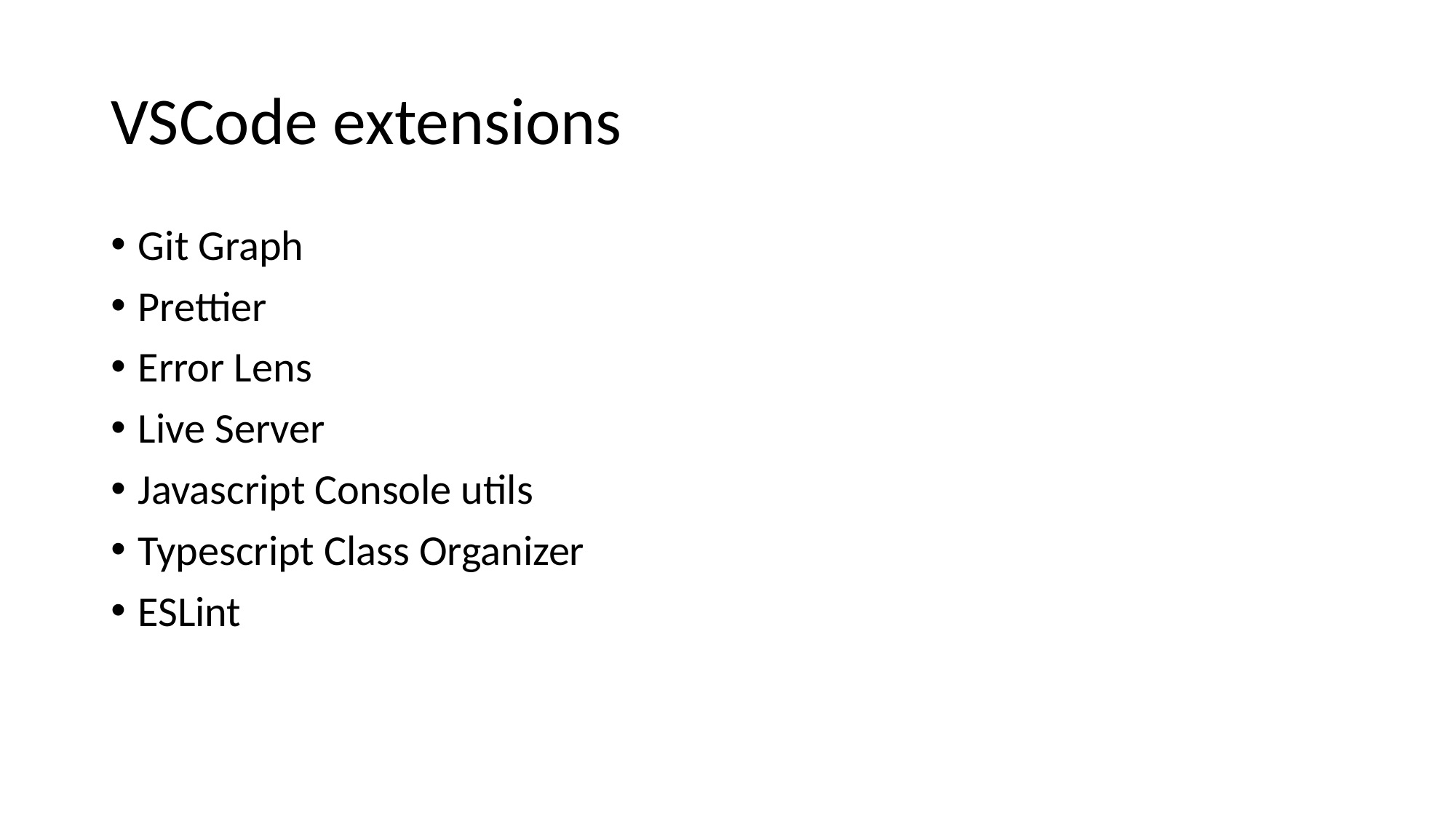

# VSCode extensions
Git Graph
Prettier
Error Lens
Live Server
Javascript Console utils
Typescript Class Organizer
ESLint